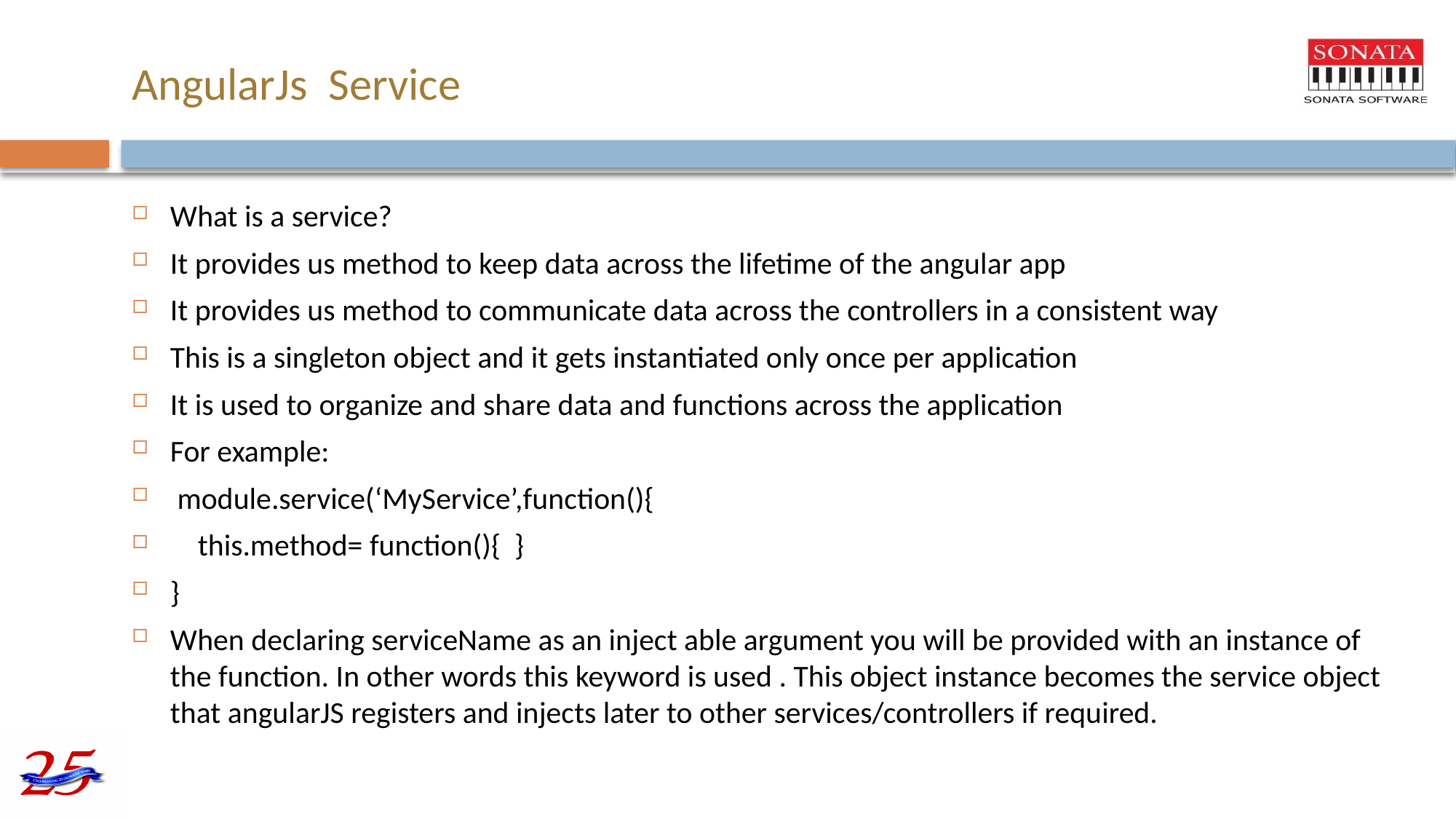

# AngularJs  Service
What is a service?
It provides us method to keep data across the lifetime of the angular app
It provides us method to communicate data across the controllers in a consistent way
This is a singleton object and it gets instantiated only once per application
It is used to organize and share data and functions across the application
For example:
 module.service(‘MyService’,function(){
    this.method= function(){  }
}
When declaring serviceName as an inject able argument you will be provided with an instance of  the function. In other words this keyword is used . This object instance becomes the service object that angularJS registers and injects later to other services/controllers if required.